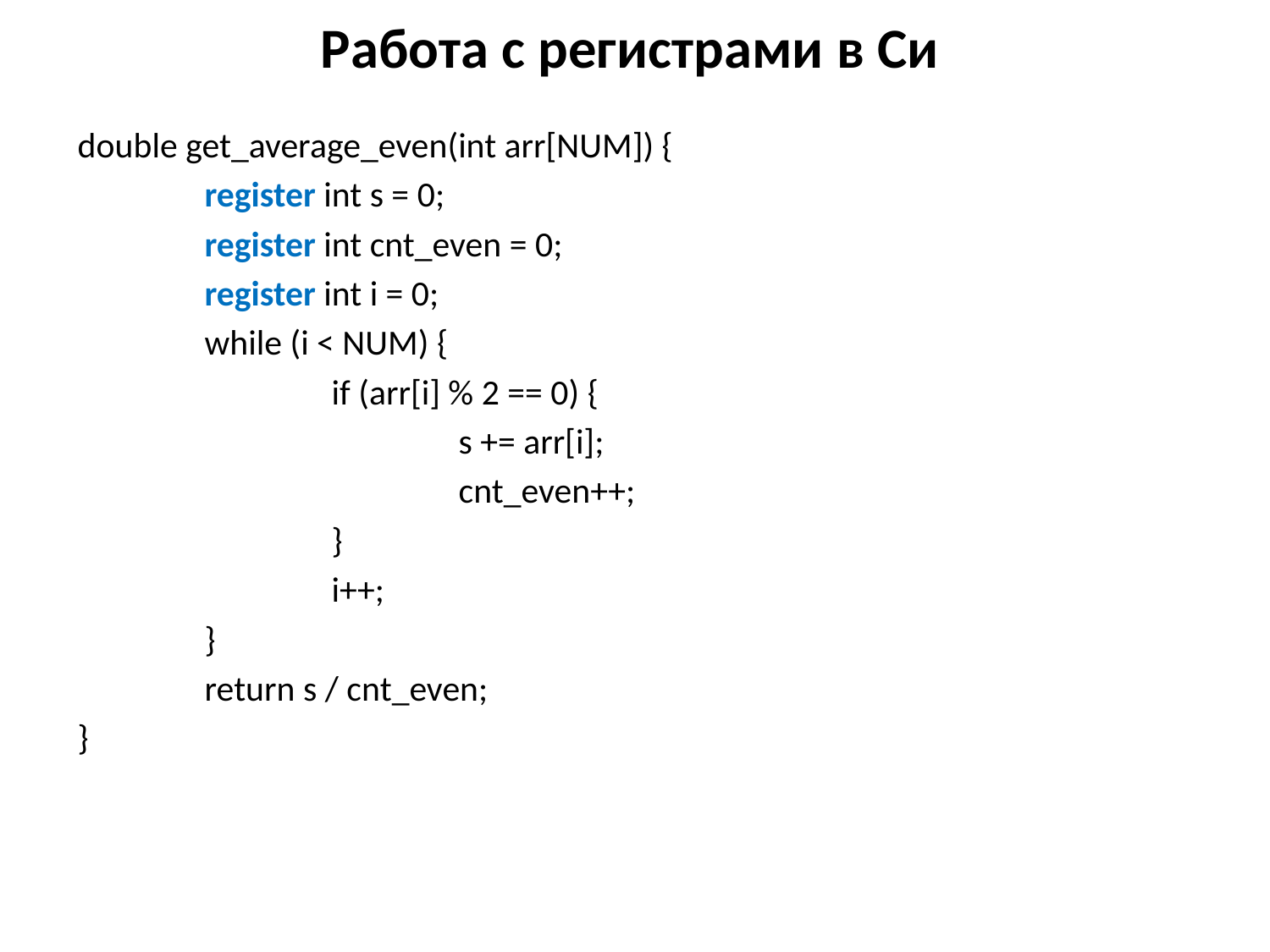

# Работа с регистрами в Си
double get_average_even(int arr[NUM]) {
	register int s = 0;
	register int cnt_even = 0;
	register int i = 0;
	while (i < NUM) {
		if (arr[i] % 2 == 0) {
			s += arr[i];
			cnt_even++;
		}
		i++;
	}
	return s / cnt_even;
}